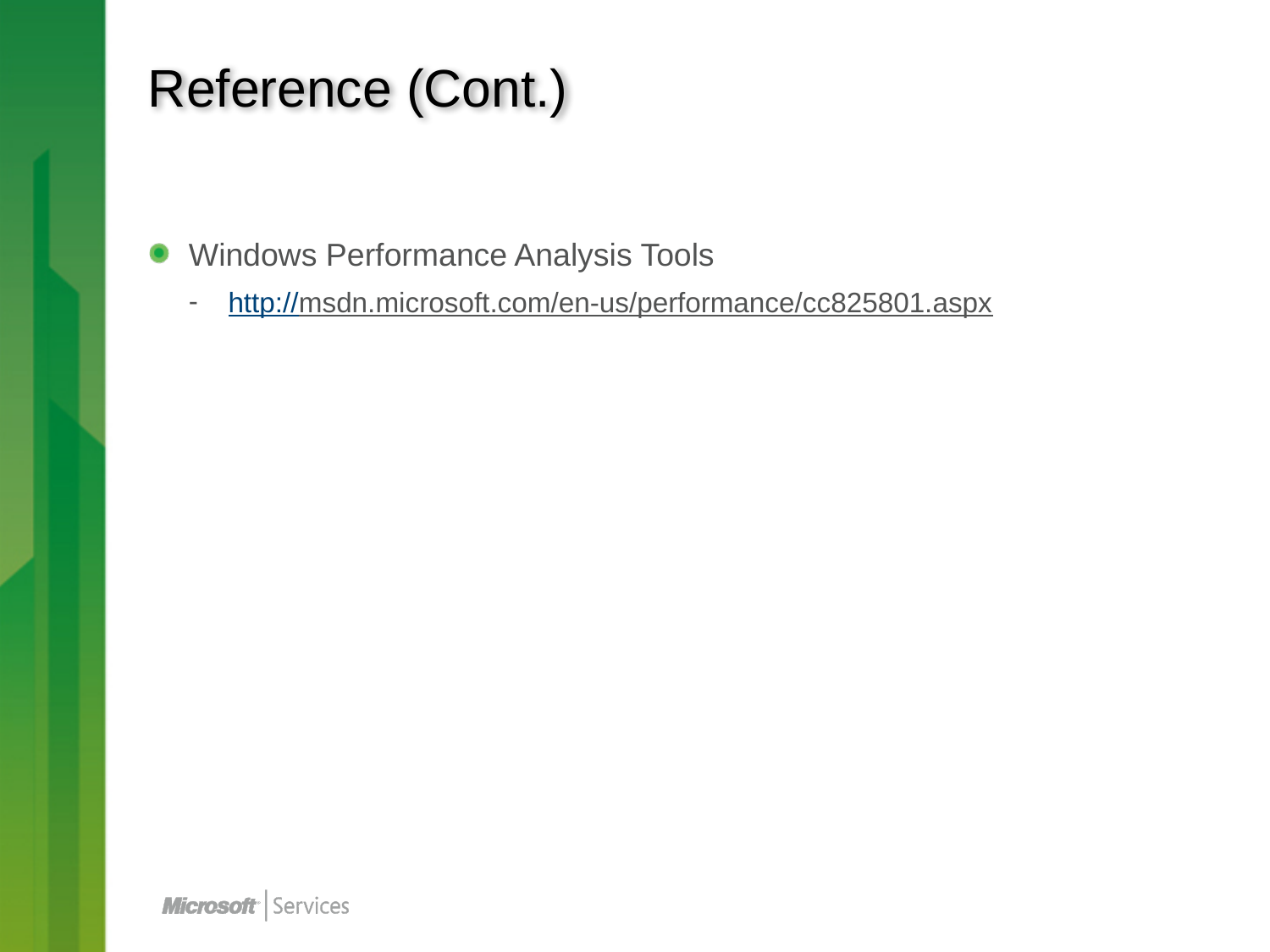

# Reference (Cont.)

Windows Performance Analysis Tools
http://msdn.microsoft.com/en-us/performance/cc825801.aspx